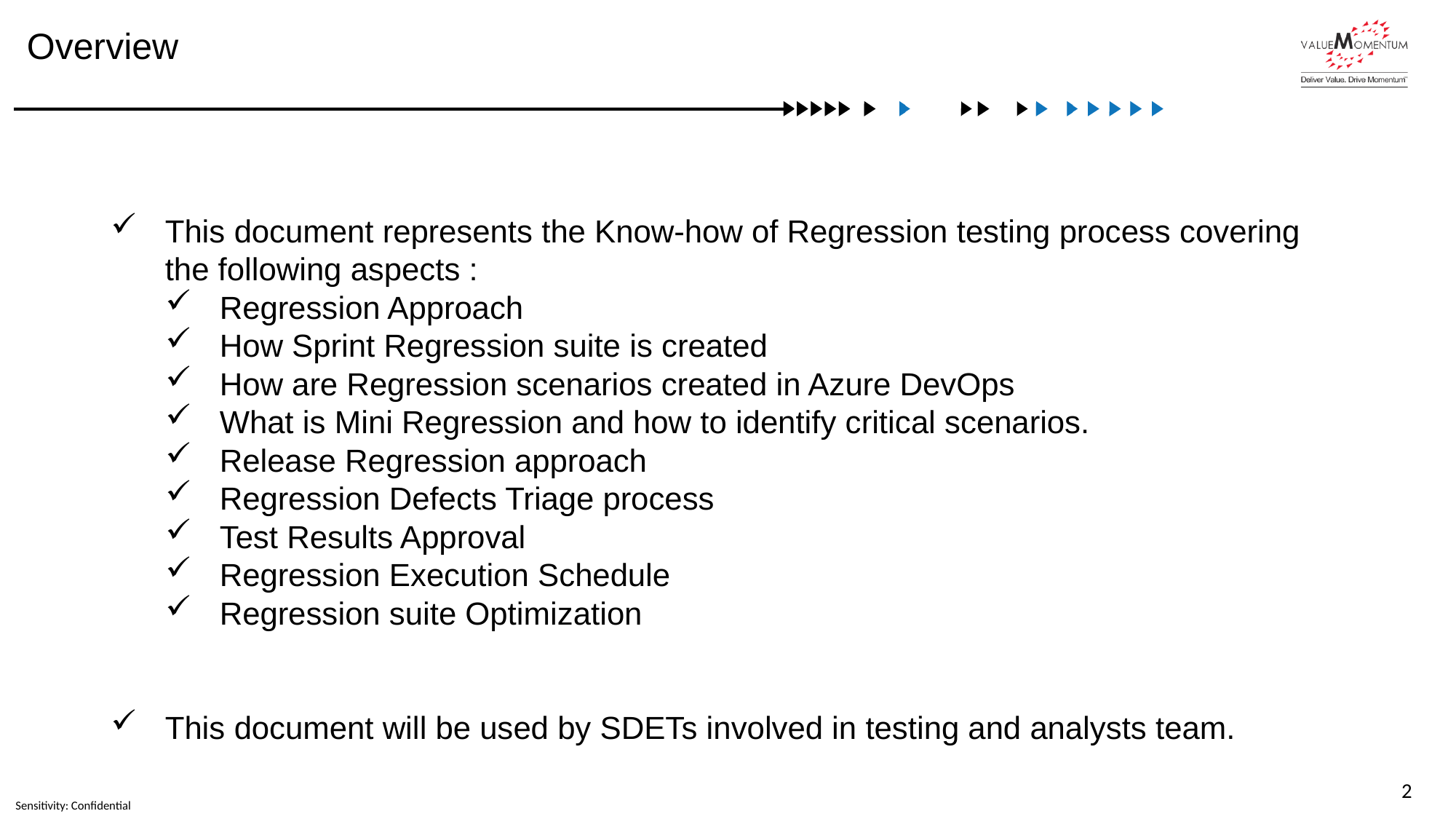

Overview
This document represents the Know-how of Regression testing process covering the following aspects :
Regression Approach
How Sprint Regression suite is created
How are Regression scenarios created in Azure DevOps
What is Mini Regression and how to identify critical scenarios.
Release Regression approach
Regression Defects Triage process
Test Results Approval
Regression Execution Schedule
Regression suite Optimization

This document will be used by SDETs involved in testing and analysts team.